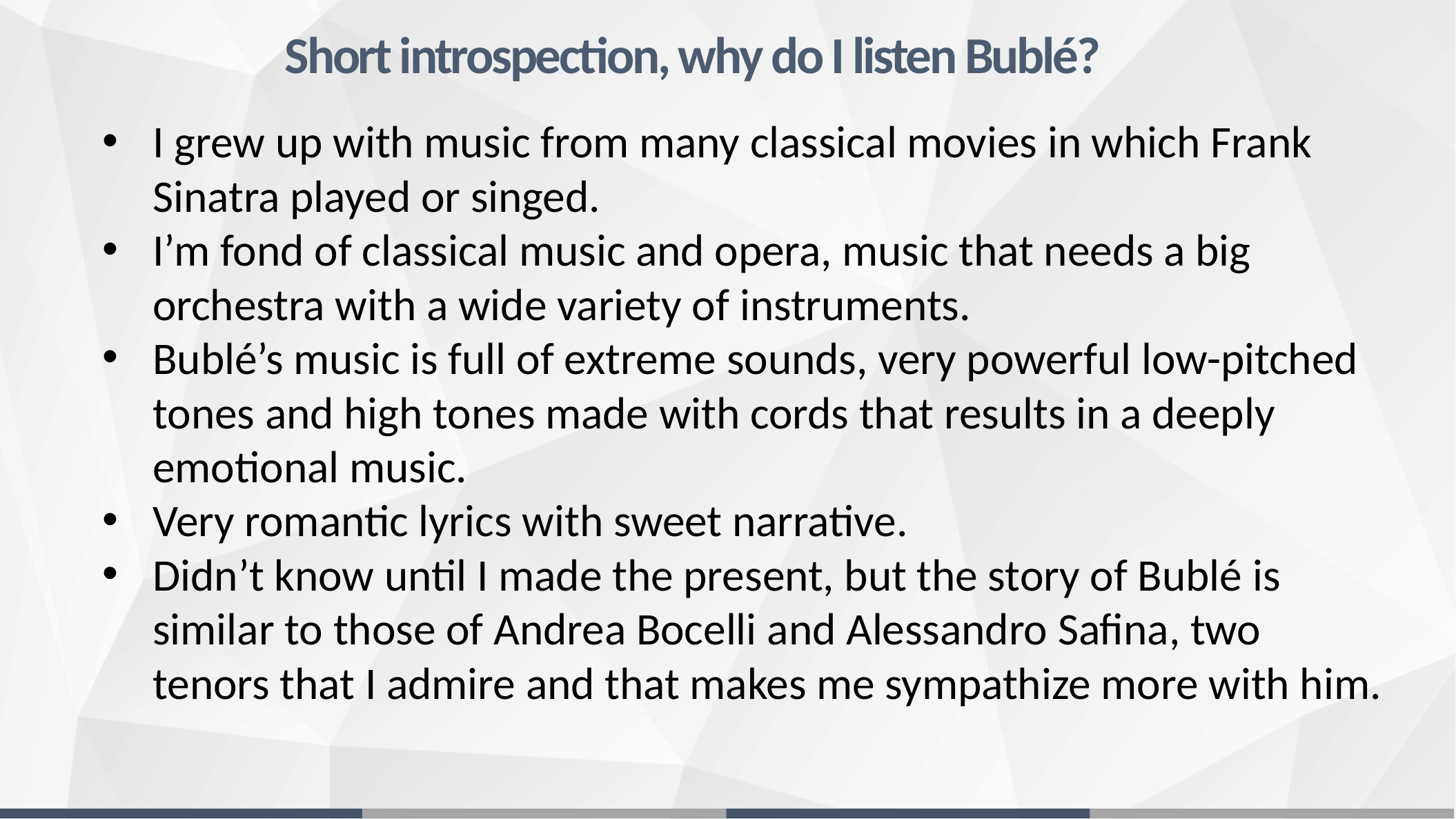

Short introspection, why do I listen Bublé?
I grew up with music from many classical movies in which Frank Sinatra played or singed.
I’m fond of classical music and opera, music that needs a big orchestra with a wide variety of instruments.
Bublé’s music is full of extreme sounds, very powerful low-pitched tones and high tones made with cords that results in a deeply emotional music.
Very romantic lyrics with sweet narrative.
Didn’t know until I made the present, but the story of Bublé is similar to those of Andrea Bocelli and Alessandro Safina, two tenors that I admire and that makes me sympathize more with him.